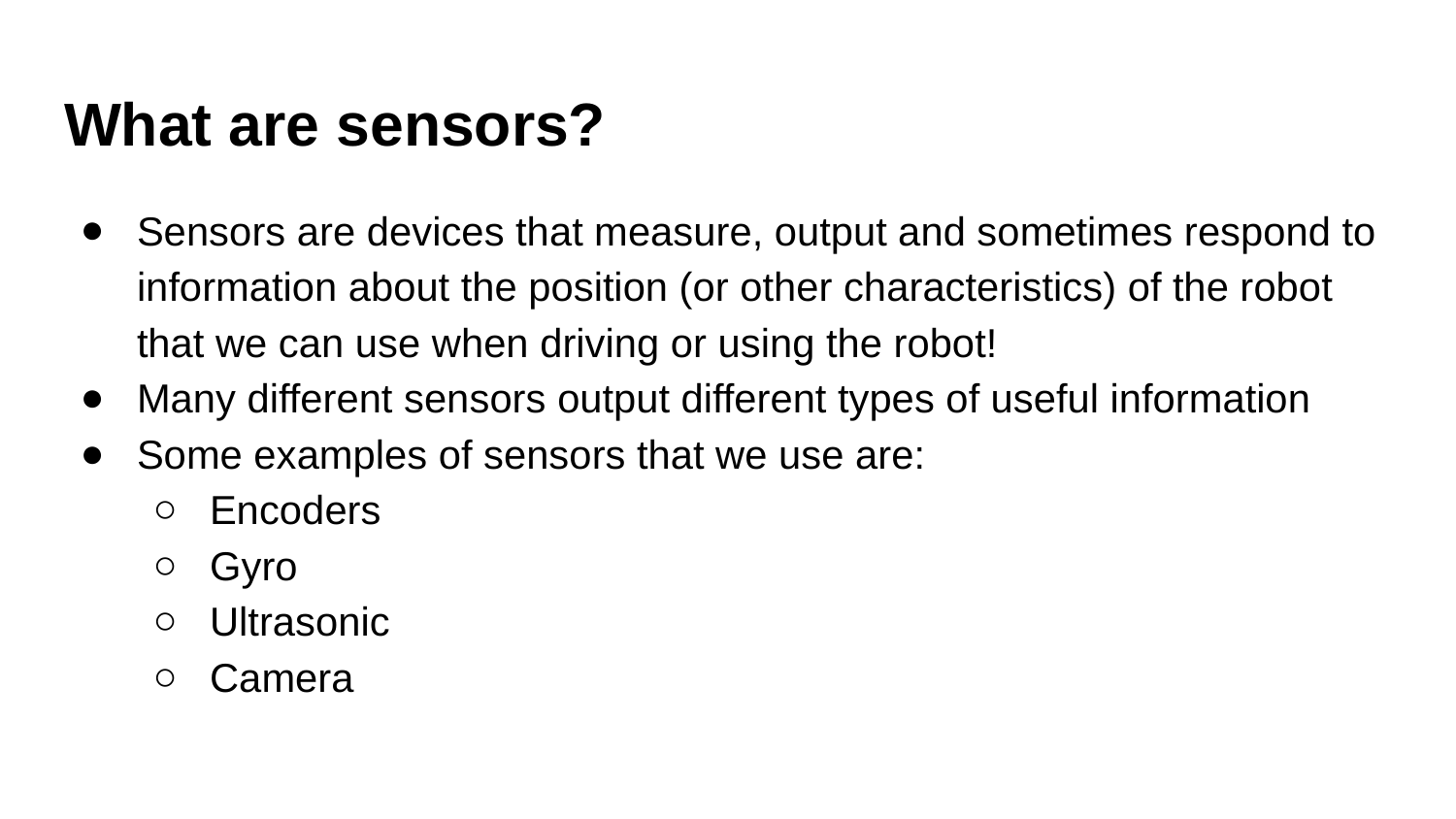

# What are sensors?
Sensors are devices that measure, output and sometimes respond to information about the position (or other characteristics) of the robot that we can use when driving or using the robot!
Many different sensors output different types of useful information
Some examples of sensors that we use are:
Encoders
Gyro
Ultrasonic
Camera